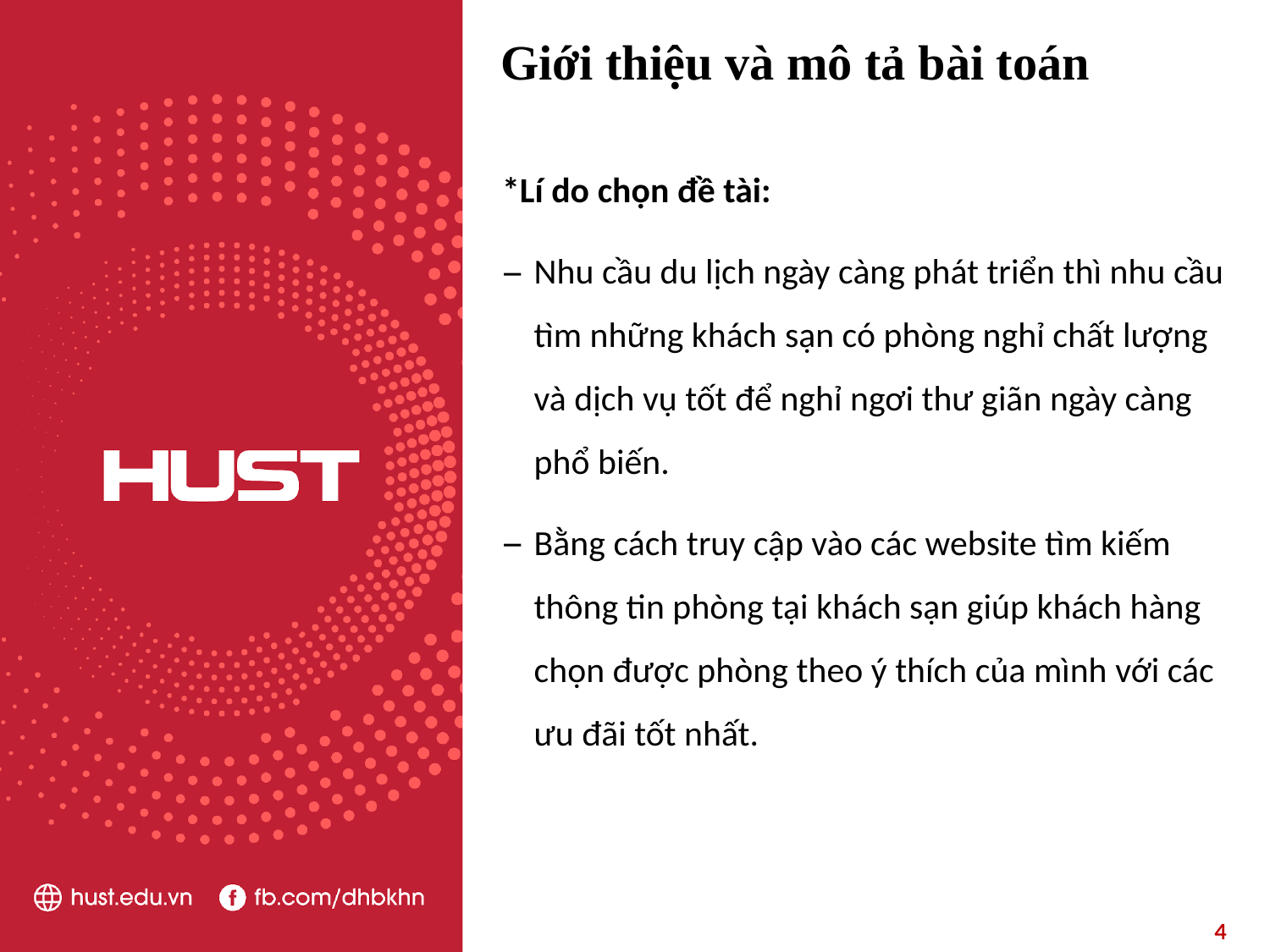

# Giới thiệu và mô tả bài toán
*Lí do chọn đề tài:
Nhu cầu du lịch ngày càng phát triển thì nhu cầu tìm những khách sạn có phòng nghỉ chất lượng và dịch vụ tốt để nghỉ ngơi thư giãn ngày càng phổ biến.
Bằng cách truy cập vào các website tìm kiếm thông tin phòng tại khách sạn giúp khách hàng chọn được phòng theo ý thích của mình với các ưu đãi tốt nhất.

4